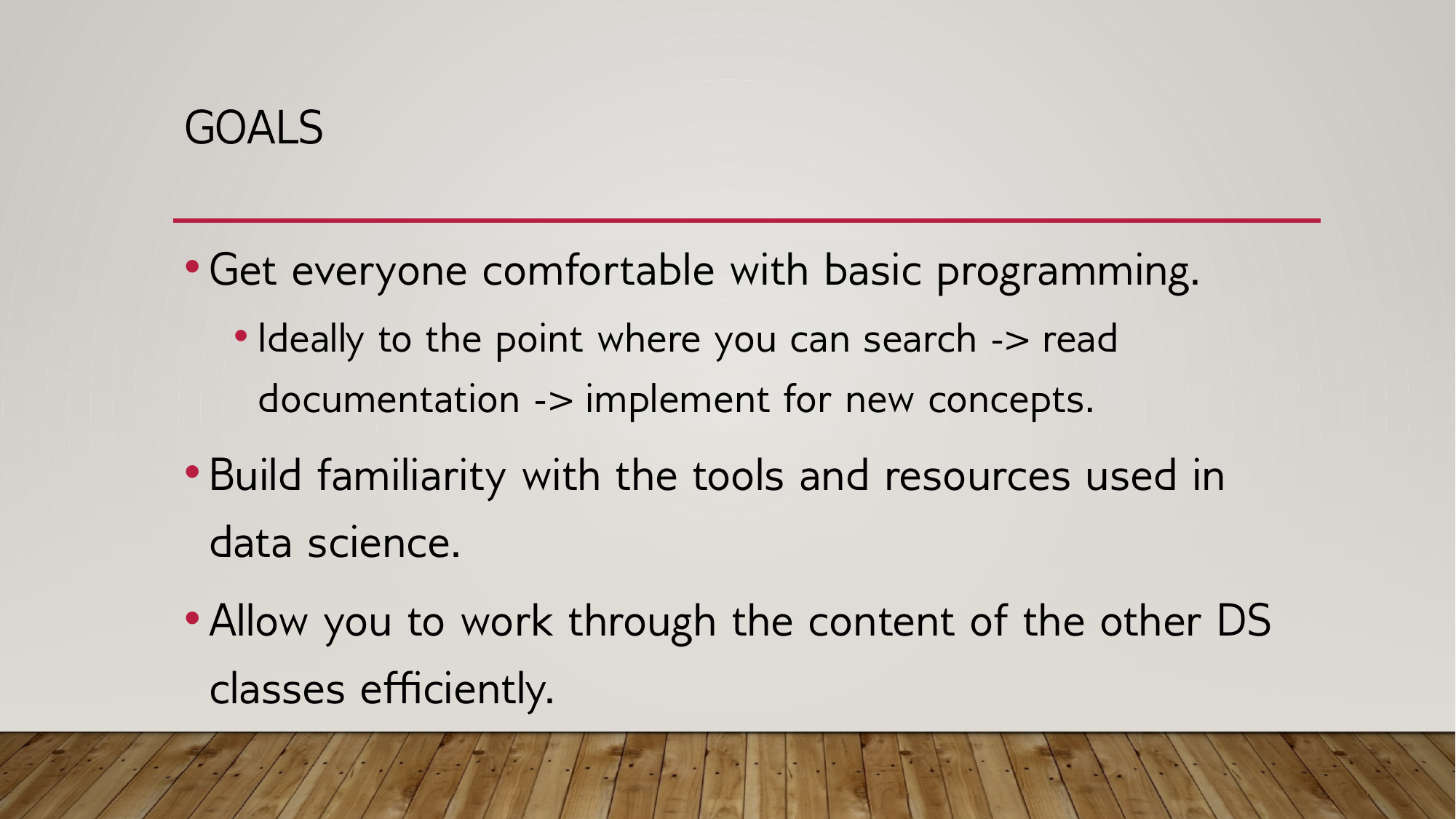

# Goals
Get everyone comfortable with basic programming.
Ideally to the point where you can search -> read documentation -> implement for new concepts.
Build familiarity with the tools and resources used in data science.
Allow you to work through the content of the other DS classes efficiently.